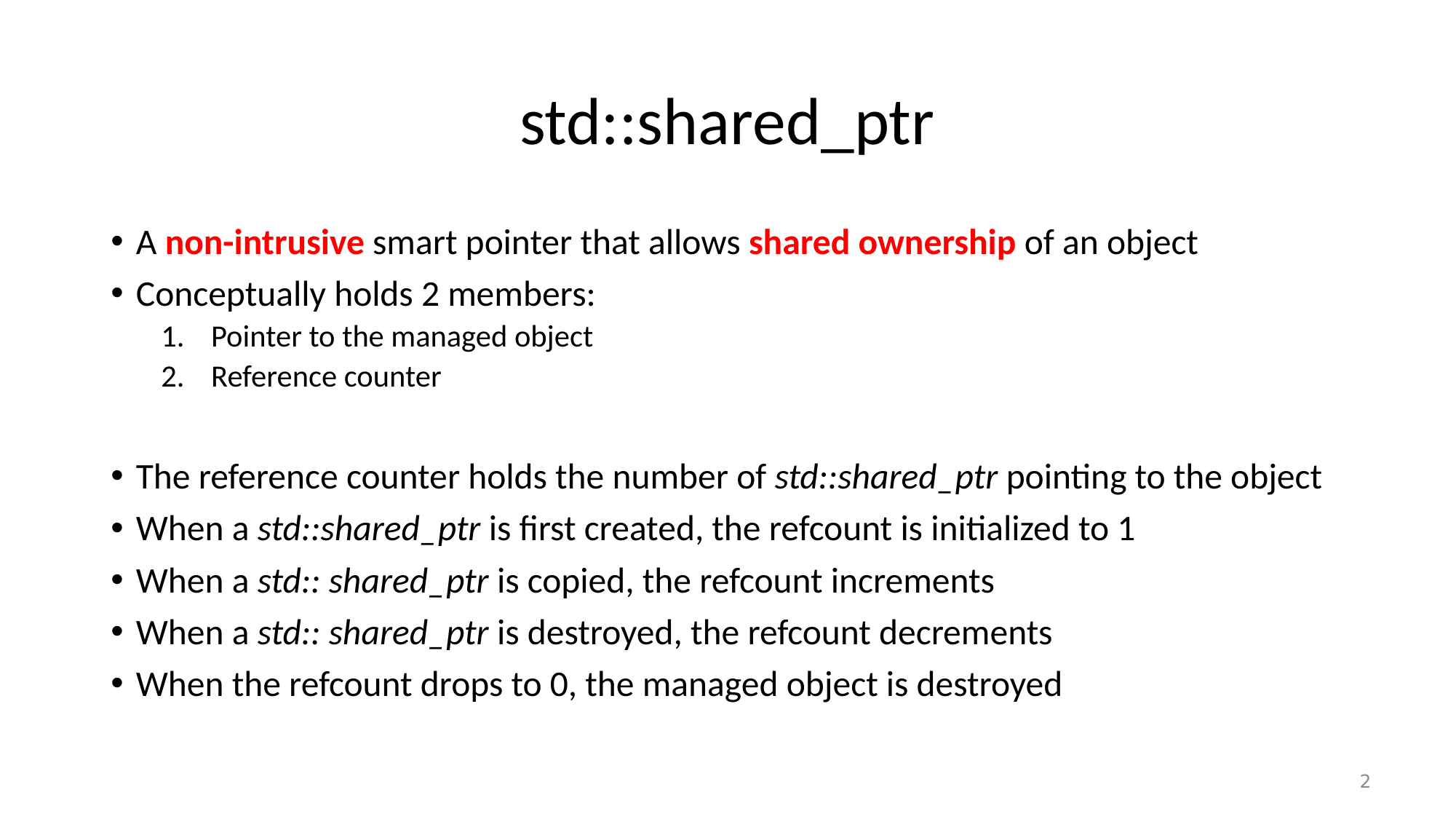

# std::shared_ptr
A non-intrusive smart pointer that allows shared ownership of an object
Conceptually holds 2 members:
Pointer to the managed object
Reference counter

The reference counter holds the number of std::shared_ptr pointing to the object
When a std::shared_ptr is first created, the refcount is initialized to 1
When a std:: shared_ptr is copied, the refcount increments
When a std:: shared_ptr is destroyed, the refcount decrements
When the refcount drops to 0, the managed object is destroyed
2